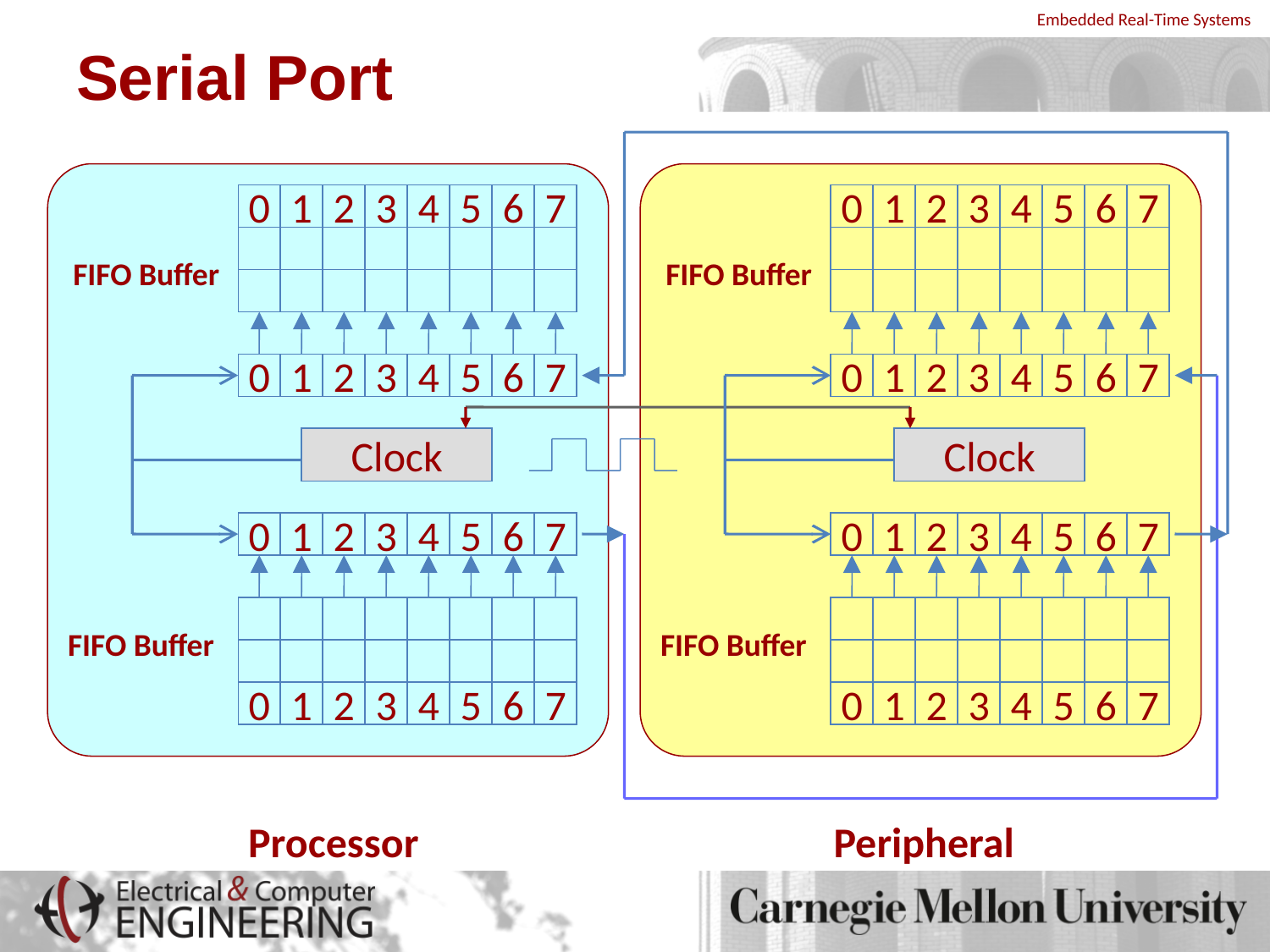

# Serial Port

0
1
2
3
4
5
6
7

FIFO Buffer

0
1
2
3
4
5
6
7

Clock

Clock

0
1
2
3
4
5
6
7

0
1
2
3
4
5
6
7

0
1
2
3
4
5
6
7

FIFO Buffer

0
1
2
3
4
5
6
7

FIFO Buffer
0
1
2
3
4
5
6
7

FIFO Buffer

0
1
2
3
4
5
6
7

Processor
Peripheral